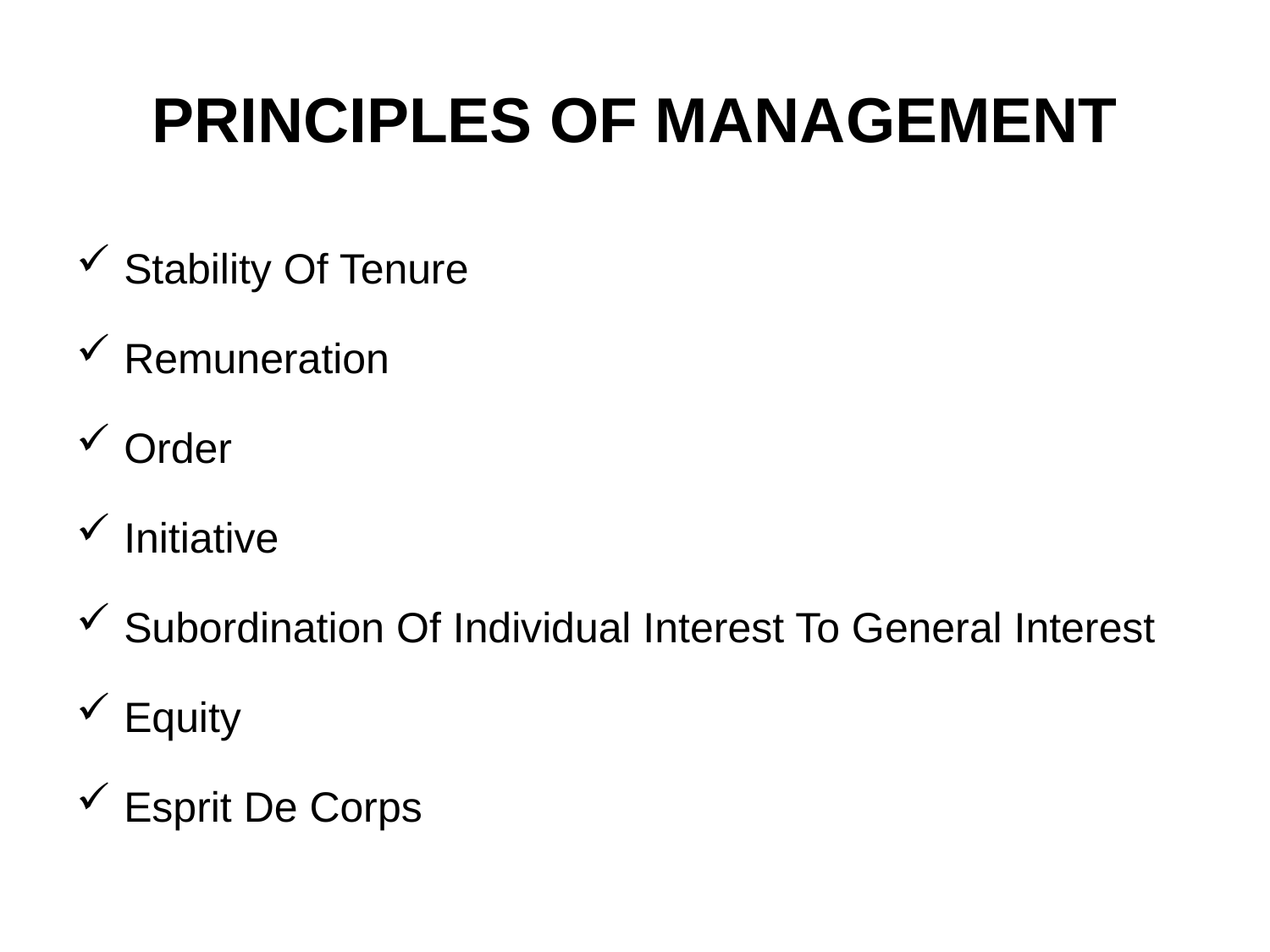

# PRINCIPLES OF MANAGEMENT

Stability Of Tenure
Remuneration
Order
Initiative
Subordination Of Individual Interest To General Interest
Equity
Esprit De Corps